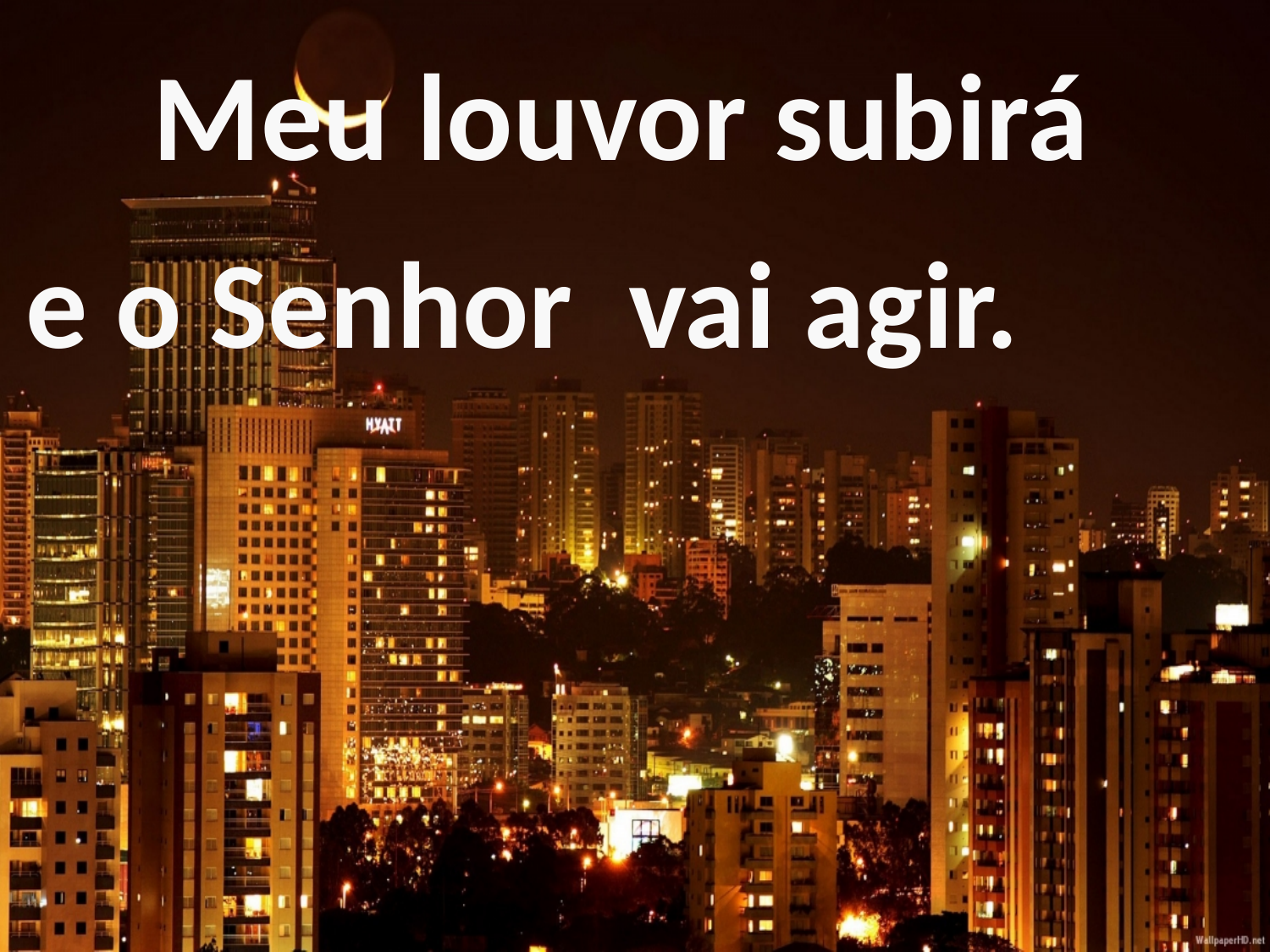

Meu louvor subirá
e o Senhor  vai agir.